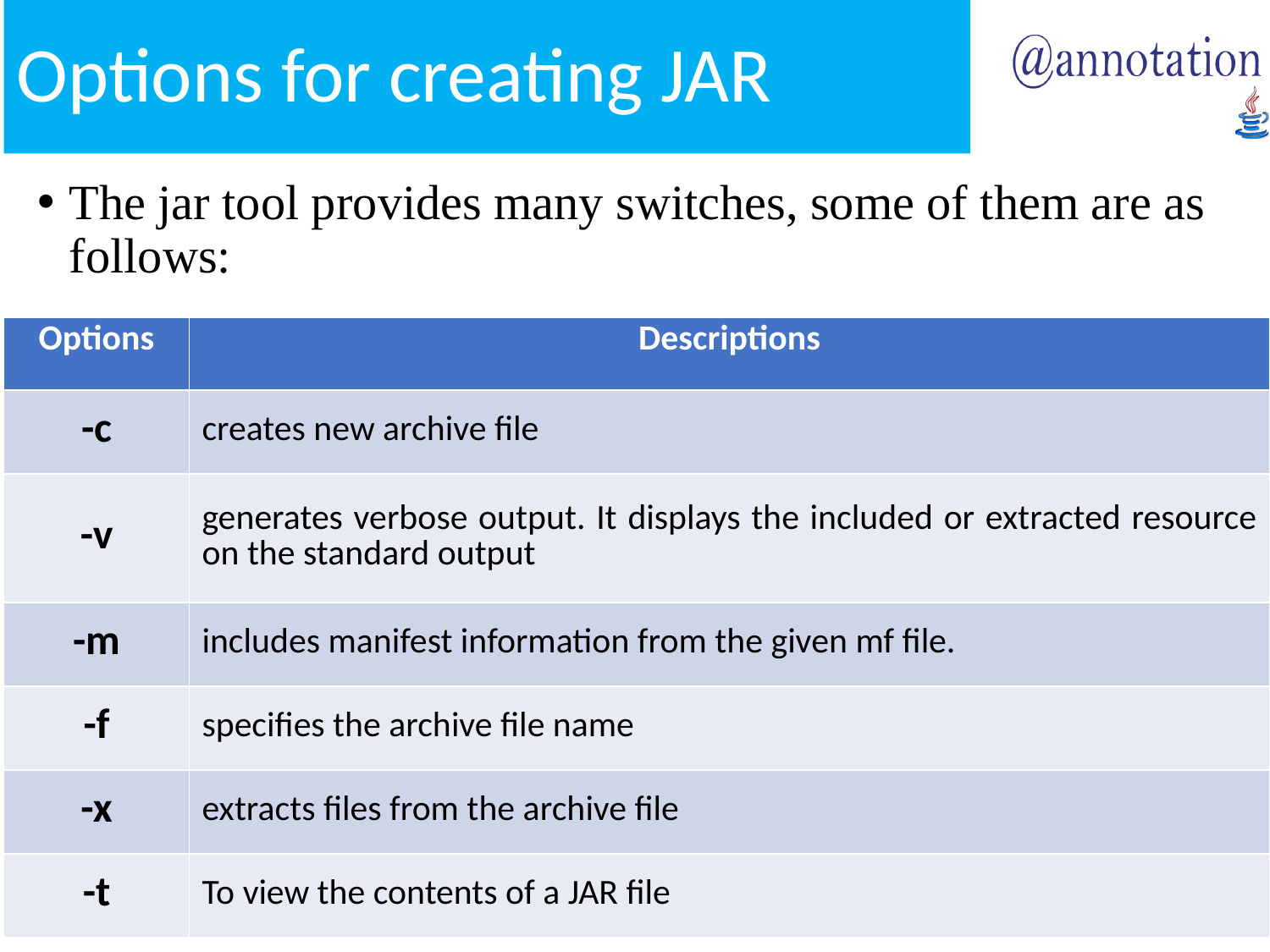

# Options for creating JAR
The jar tool provides many switches, some of them are as follows:

| Options | Descriptions |
| --- | --- |
| -c | creates new archive file |
| -v | generates verbose output. It displays the included or extracted resource on the standard output |
| -m | includes manifest information from the given mf file. |
| -f | specifies the archive file name |
| -x | extracts files from the archive file |
| -t | To view the contents of a JAR file |